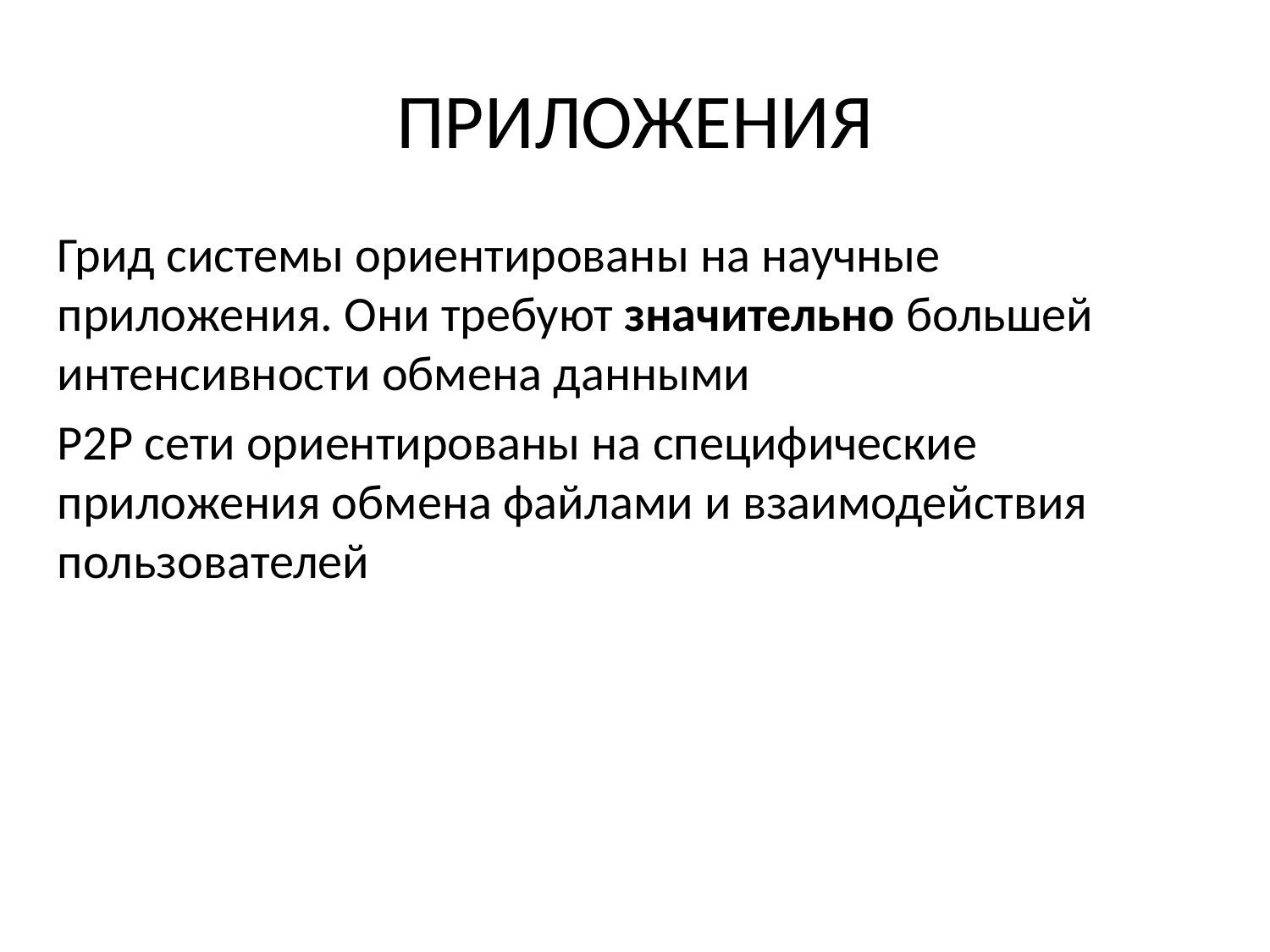

# ПРИЛОЖЕНИЯ
Грид системы ориентированы на научные приложения. Они требуют значительно большей интенсивности обмена данными
P2P сети ориентированы на специфические приложения обмена файлами и взаимодействия пользователей